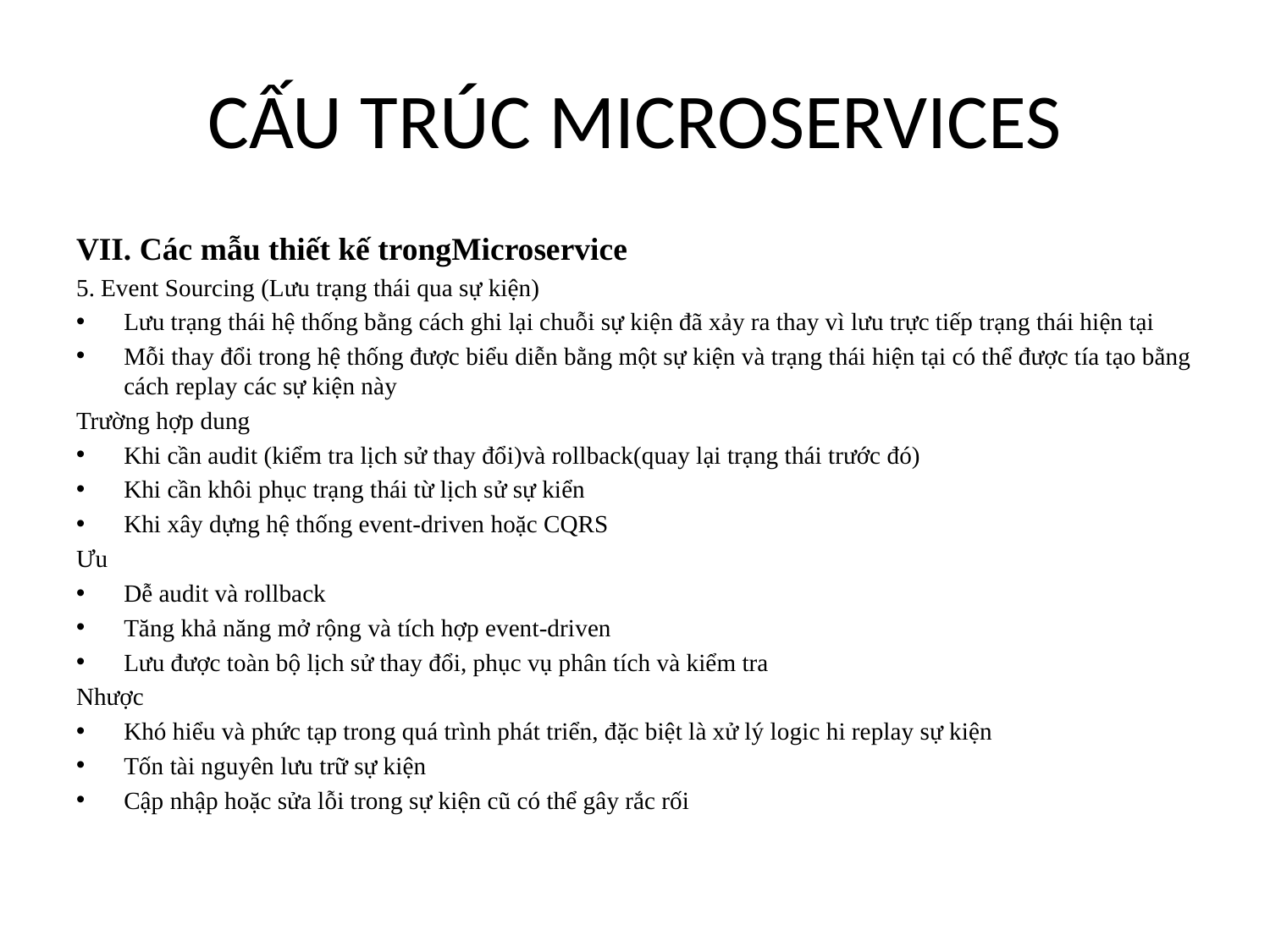

# CẤU TRÚC MICROSERVICES
VII. Các mẫu thiết kế trongMicroservice
5. Event Sourcing (Lưu trạng thái qua sự kiện)
Lưu trạng thái hệ thống bằng cách ghi lại chuỗi sự kiện đã xảy ra thay vì lưu trực tiếp trạng thái hiện tại
Mỗi thay đổi trong hệ thống được biểu diễn bằng một sự kiện và trạng thái hiện tại có thể được tía tạo bằng cách replay các sự kiện này
Trường hợp dung
Khi cần audit (kiểm tra lịch sử thay đổi)và rollback(quay lại trạng thái trước đó)
Khi cần khôi phục trạng thái từ lịch sử sự kiển
Khi xây dựng hệ thống event-driven hoặc CQRS
Ưu
Dễ audit và rollback
Tăng khả năng mở rộng và tích hợp event-driven
Lưu được toàn bộ lịch sử thay đổi, phục vụ phân tích và kiểm tra
Nhược
Khó hiểu và phức tạp trong quá trình phát triển, đặc biệt là xử lý logic hi replay sự kiện
Tốn tài nguyên lưu trữ sự kiện
Cập nhập hoặc sửa lỗi trong sự kiện cũ có thể gây rắc rối